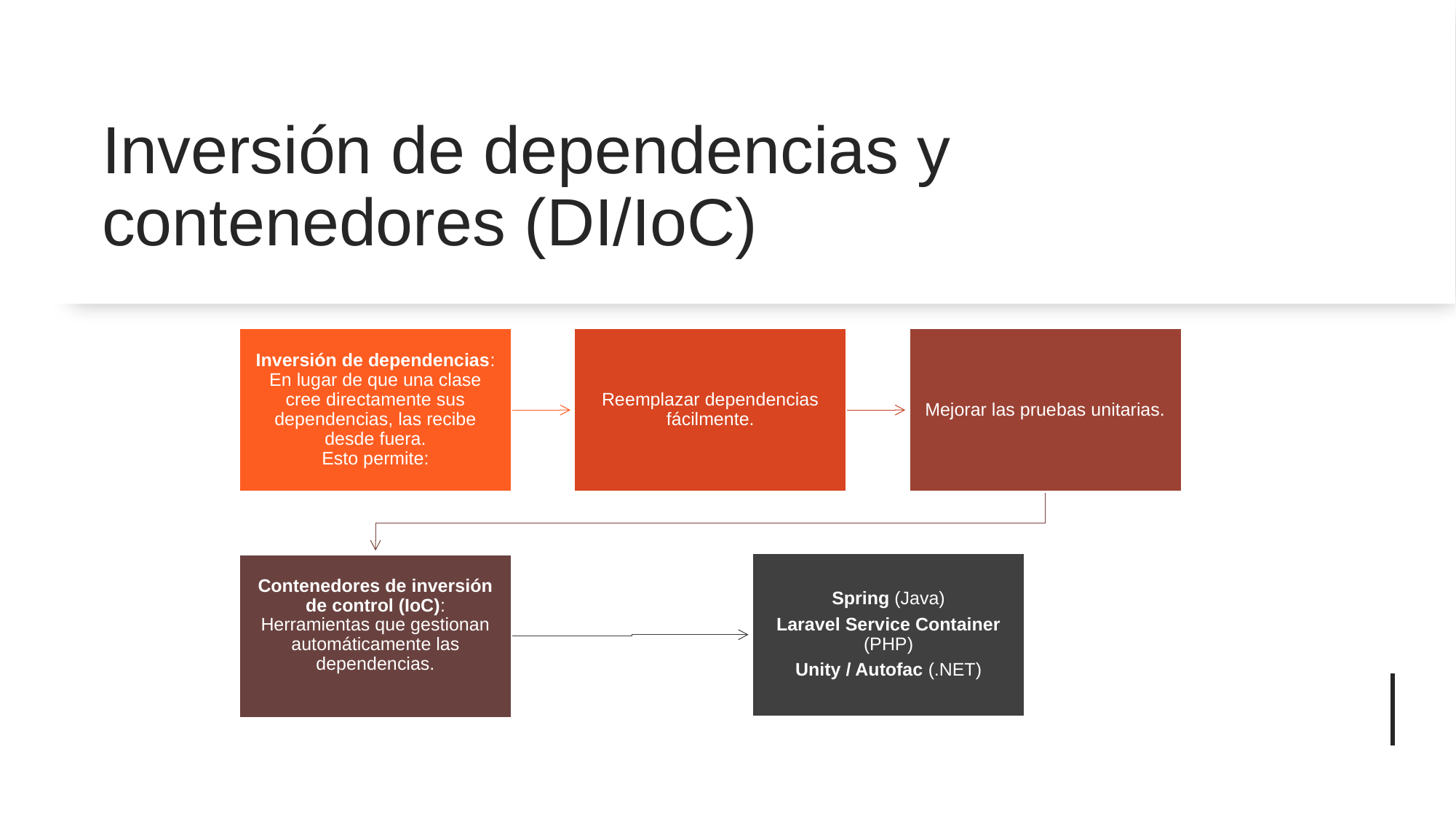

# Inversión de dependencias y contenedores (DI/IoC)

Inversión de dependencias:
En lugar de que una clase cree directamente sus dependencias, las recibe desde fuera.
Esto permite:

Reemplazar dependencias fácilmente.

Mejorar las pruebas unitarias.

Contenedores de inversión de control (IoC):
Herramientas que gestionan automáticamente las dependencias.
Spring (Java)
Laravel Service Container (PHP)
Unity / Autofac (.NET)